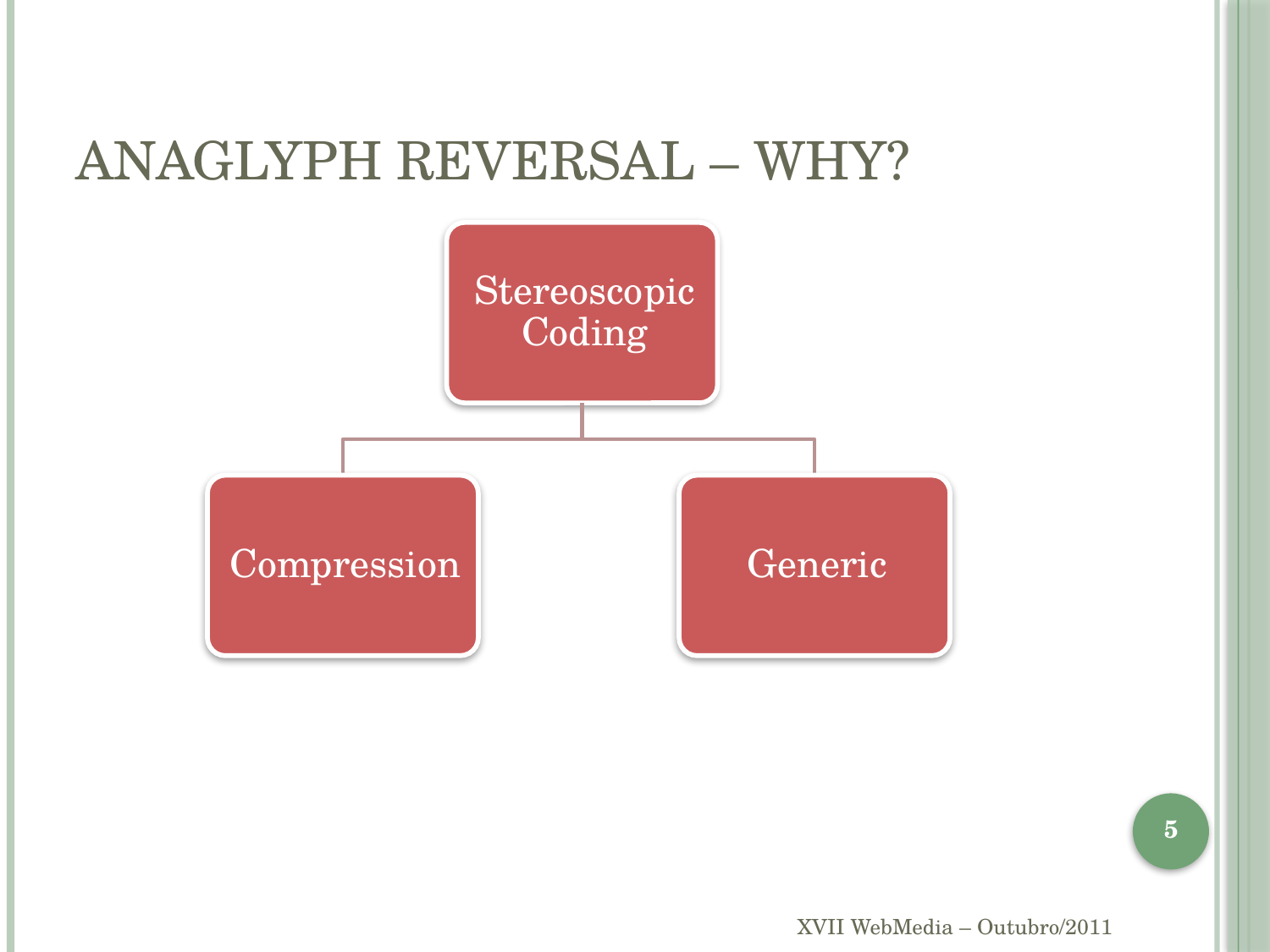

# Anaglyph Reversal – Why?
Stereoscopic Coding
Compression
Generic
5
XVII WebMedia – Outubro/2011